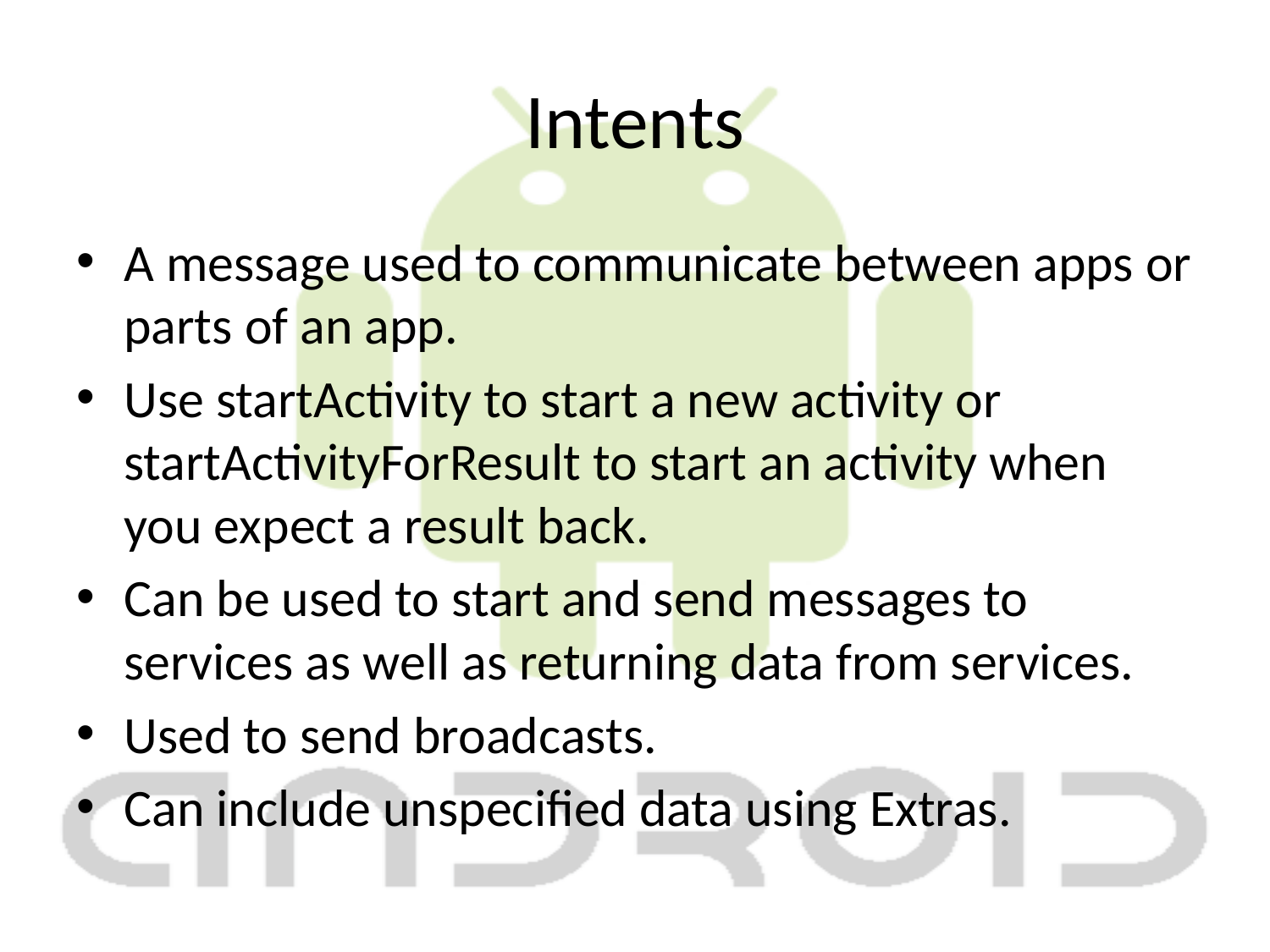

# Intents
A message used to communicate between apps or parts of an app.
Use startActivity to start a new activity or startActivityForResult to start an activity when you expect a result back.
Can be used to start and send messages to services as well as returning data from services.
Used to send broadcasts.
Can include unspecified data using Extras.